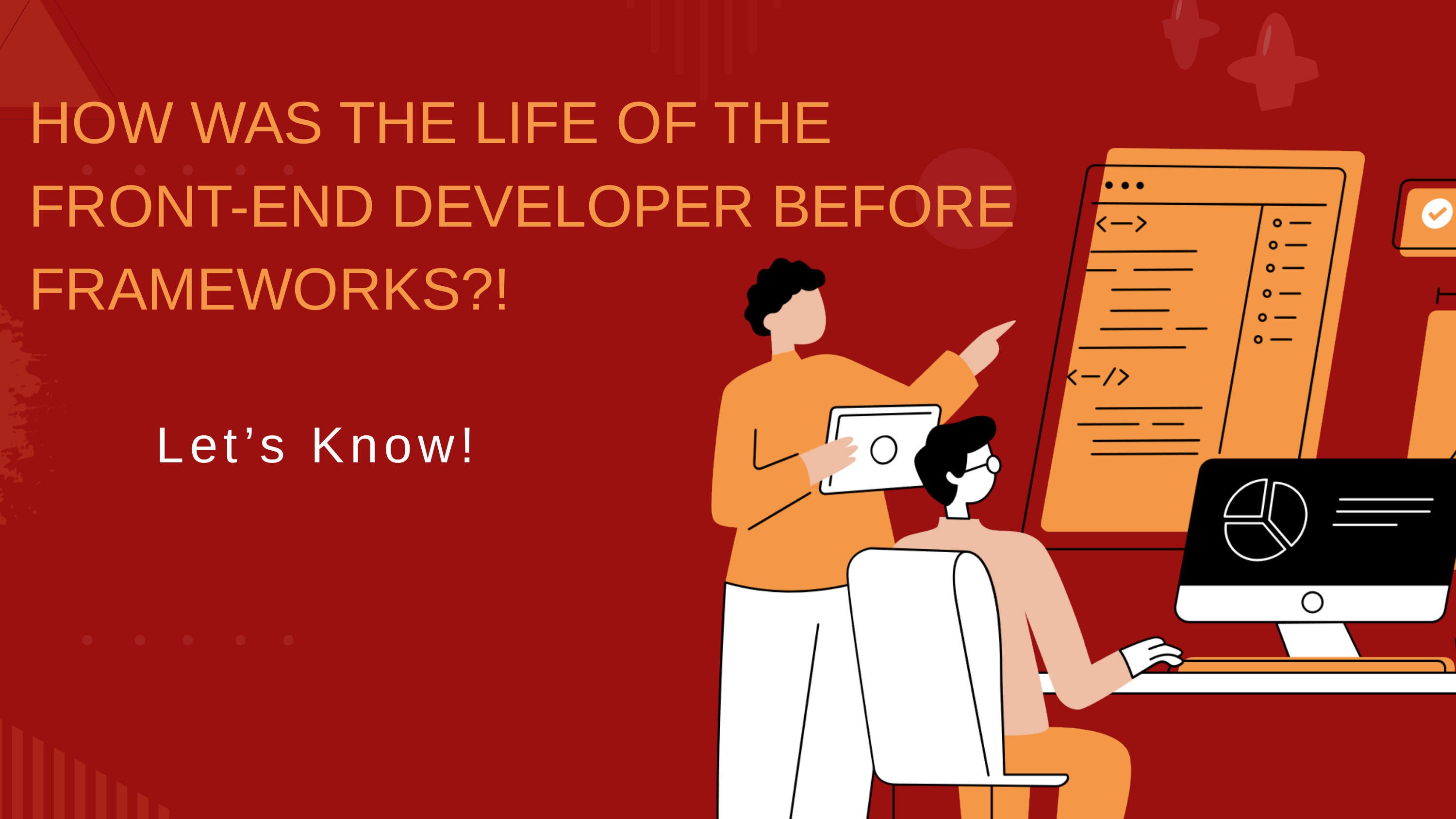

HOW WAS THE LIFE OF THE FRONT-END DEVELOPER BEFORE FRAMEWORKS?!

Let’s Know!